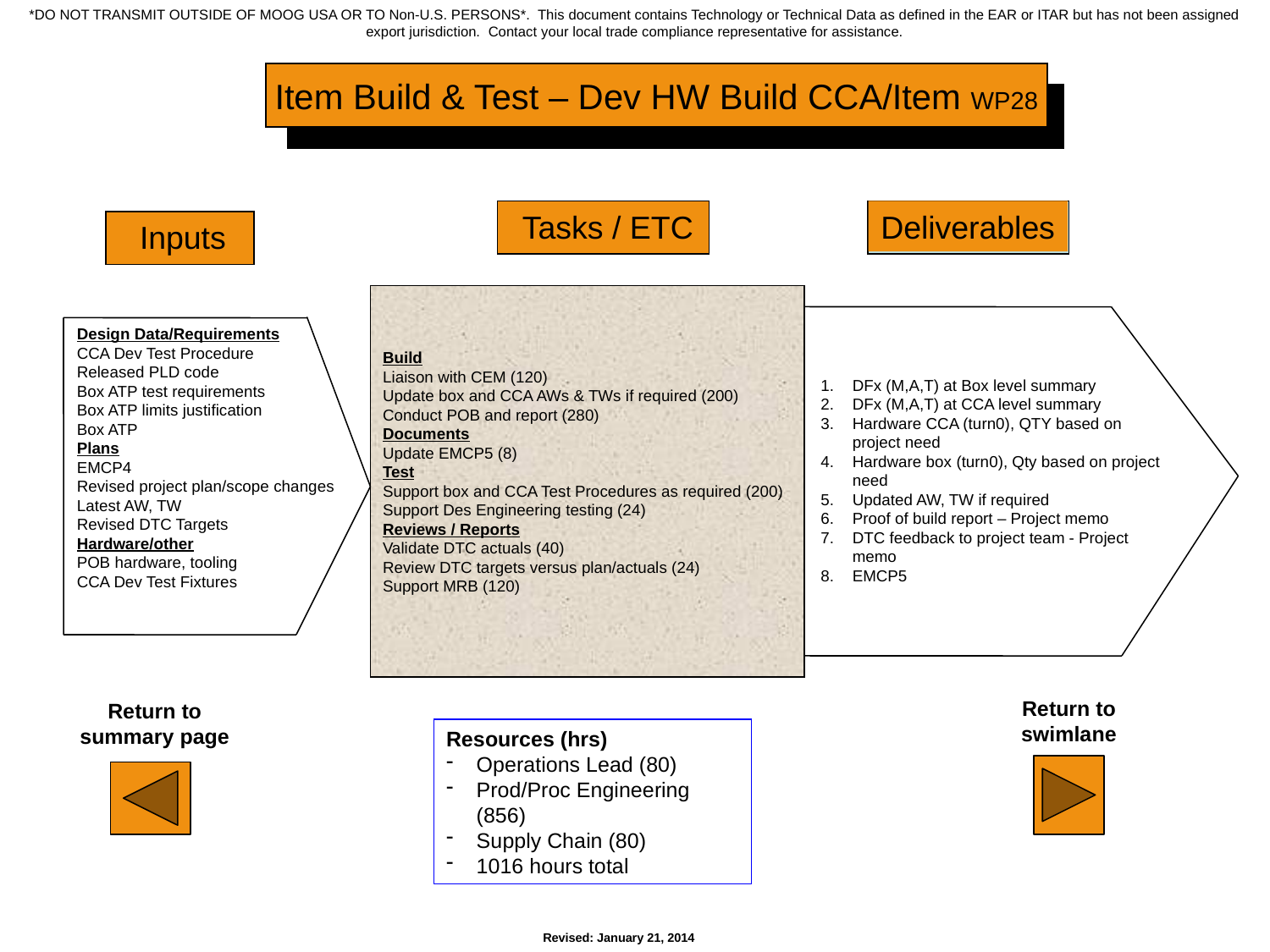

Item Build & Test – Dev HW Build CCA/Item WP28

Tasks / ETC

Deliverables

Inputs
Build
Liaison with CEM (120)
Update box and CCA AWs & TWs if required (200)
Conduct POB and report (280)
Documents
Update EMCP5 (8)
Test
Support box and CCA Test Procedures as required (200)
Support Des Engineering testing (24)
Reviews / Reports
Validate DTC actuals (40)
Review DTC targets versus plan/actuals (24)
Support MRB (120)

Design Data/Requirements
CCA Dev Test Procedure
Released PLD code
Box ATP test requirements
Box ATP limits justification
Box ATP
Plans
EMCP4
Revised project plan/scope changes
Latest AW, TW
Revised DTC Targets
Hardware/other
POB hardware, tooling
CCA Dev Test Fixtures
DFx (M,A,T) at Box level summary
DFx (M,A,T) at CCA level summary
Hardware CCA (turn0), QTY based on project need
Hardware box (turn0), Qty based on project need
Updated AW, TW if required
Proof of build report – Project memo
DTC feedback to project team - Project memo
EMCP5

Return to swimlane
Return to summary page
Resources (hrs)
Operations Lead (80)
Prod/Proc Engineering (856)
Supply Chain (80)
1016 hours total

Revised: January 21, 2014